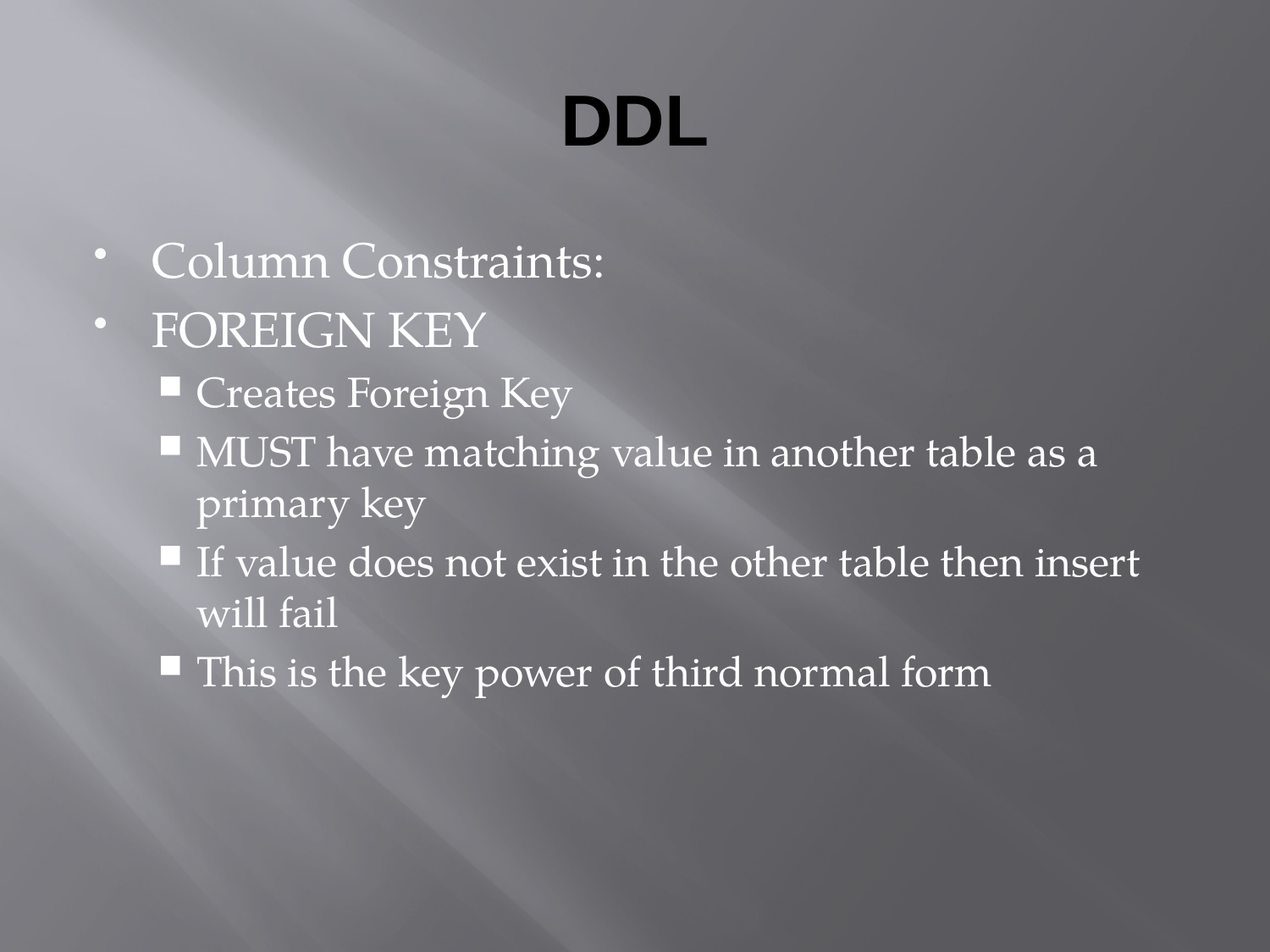

# DDL
Column Constraints:
FOREIGN KEY
Creates Foreign Key
MUST have matching value in another table as a primary key
If value does not exist in the other table then insert will fail
This is the key power of third normal form